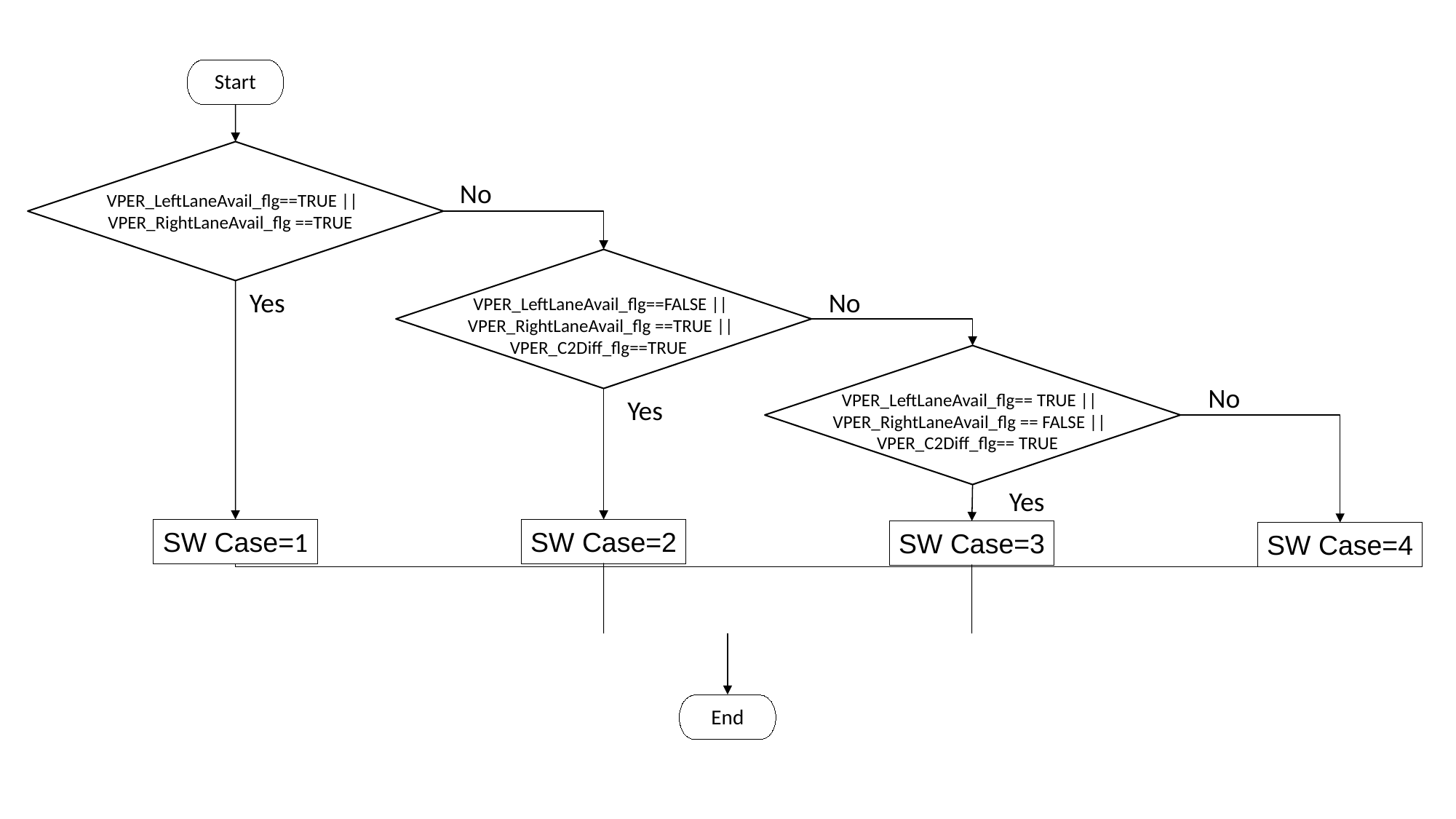

Start

No
VPER_LeftLaneAvail_flg==TRUE ||
VPER_RightLaneAvail_flg ==TRUE

Yes
No
VPER_LeftLaneAvail_flg==FALSE ||
VPER_RightLaneAvail_flg ==TRUE ||
VPER_C2Diff_flg==TRUE

No
VPER_LeftLaneAvail_flg== TRUE ||
VPER_RightLaneAvail_flg == FALSE ||
VPER_C2Diff_flg== TRUE
Yes
Yes
SW Case=1

SW Case=2

SW Case=3

SW Case=4

End